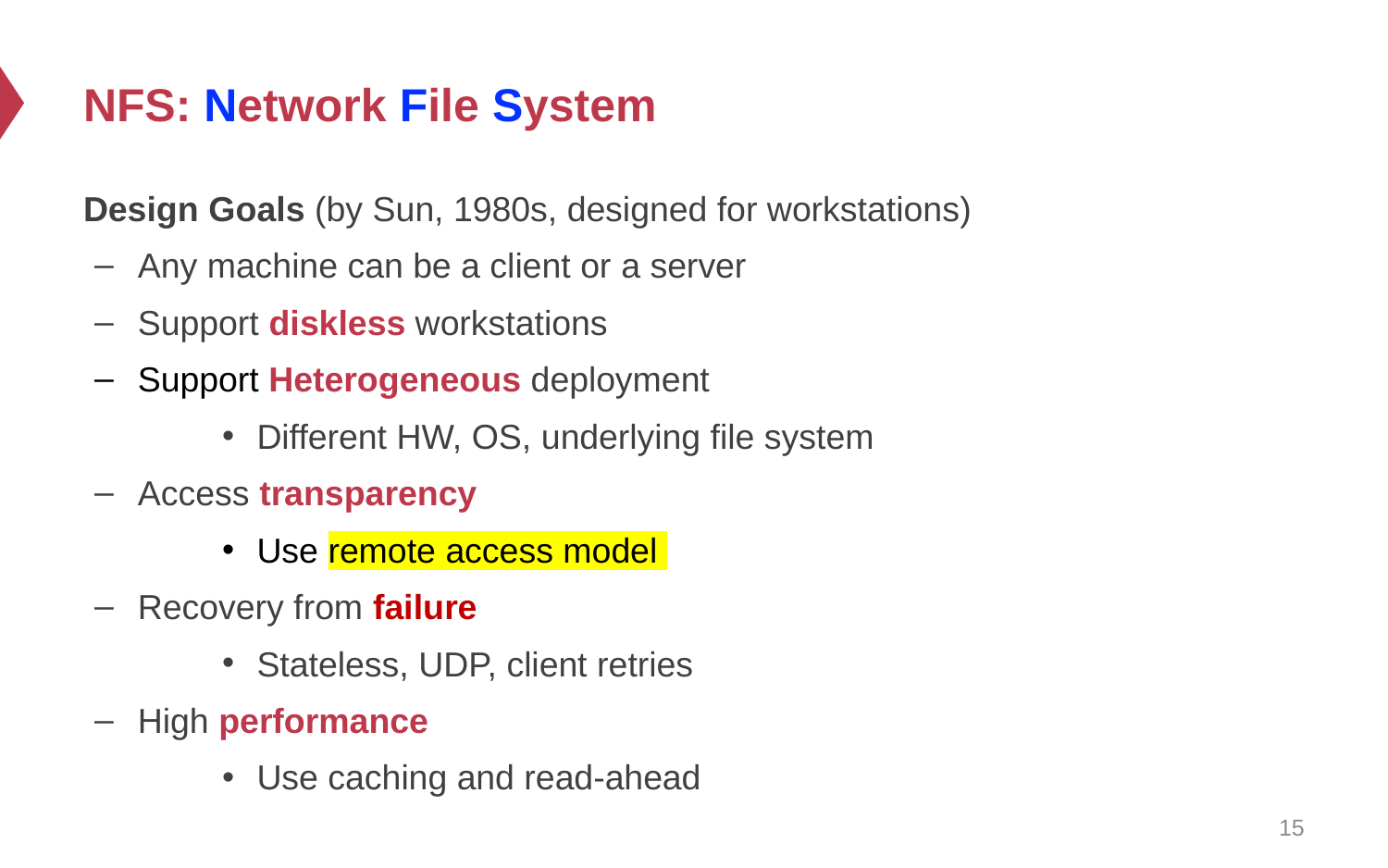

# NFS: Network File System
Design Goals (by Sun, 1980s, designed for workstations)
Any machine can be a client or a server
Support diskless workstations
Support Heterogeneous deployment
Different HW, OS, underlying file system
Access transparency
Use remote access model
Recovery from failure
Stateless, UDP, client retries
High performance
Use caching and read-ahead

15